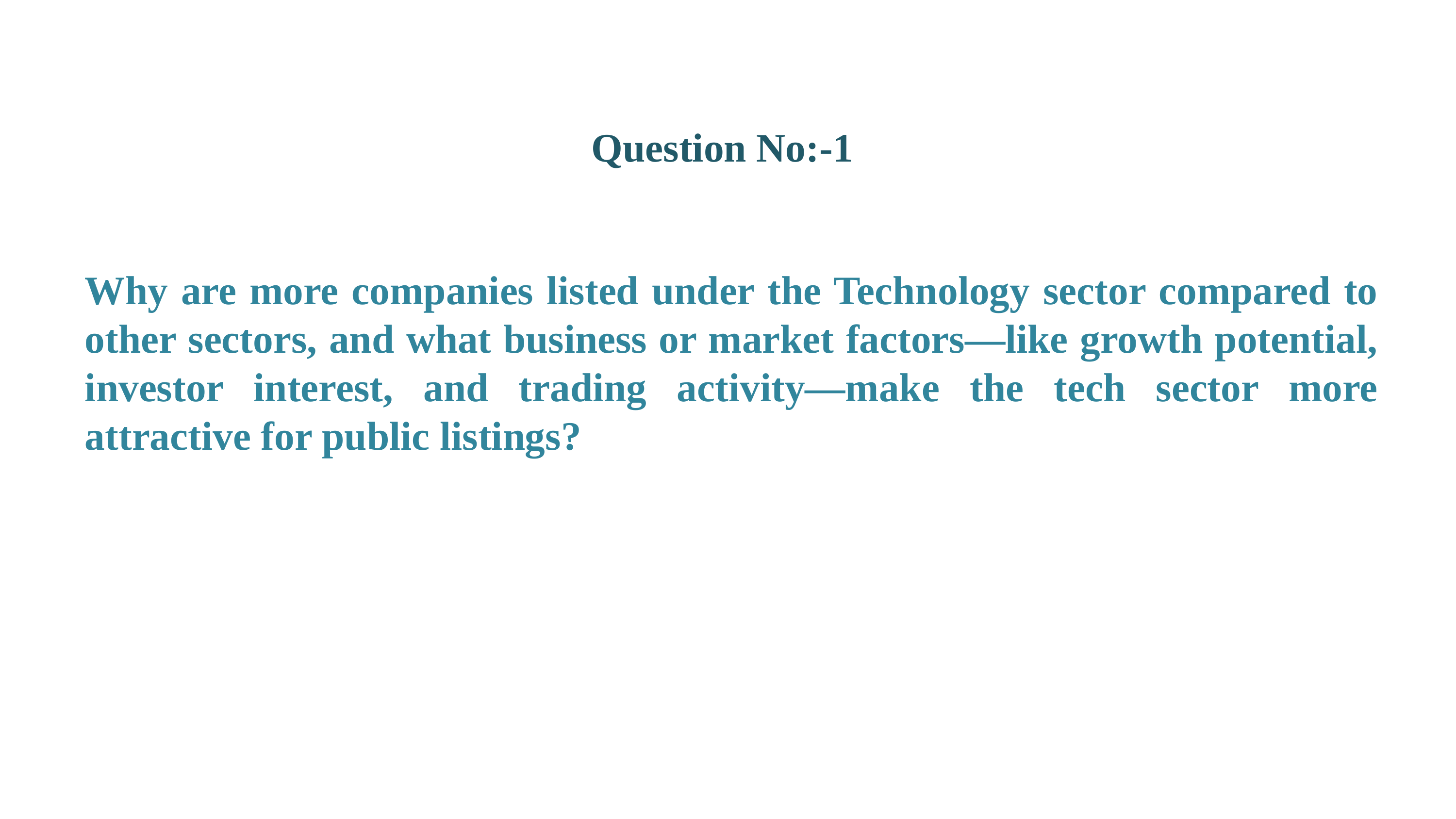

Question No:-1
# Why are more companies listed under the Technology sector compared to other sectors, and what business or market factors—like growth potential, investor interest, and trading activity—make the tech sector more attractive for public listings?